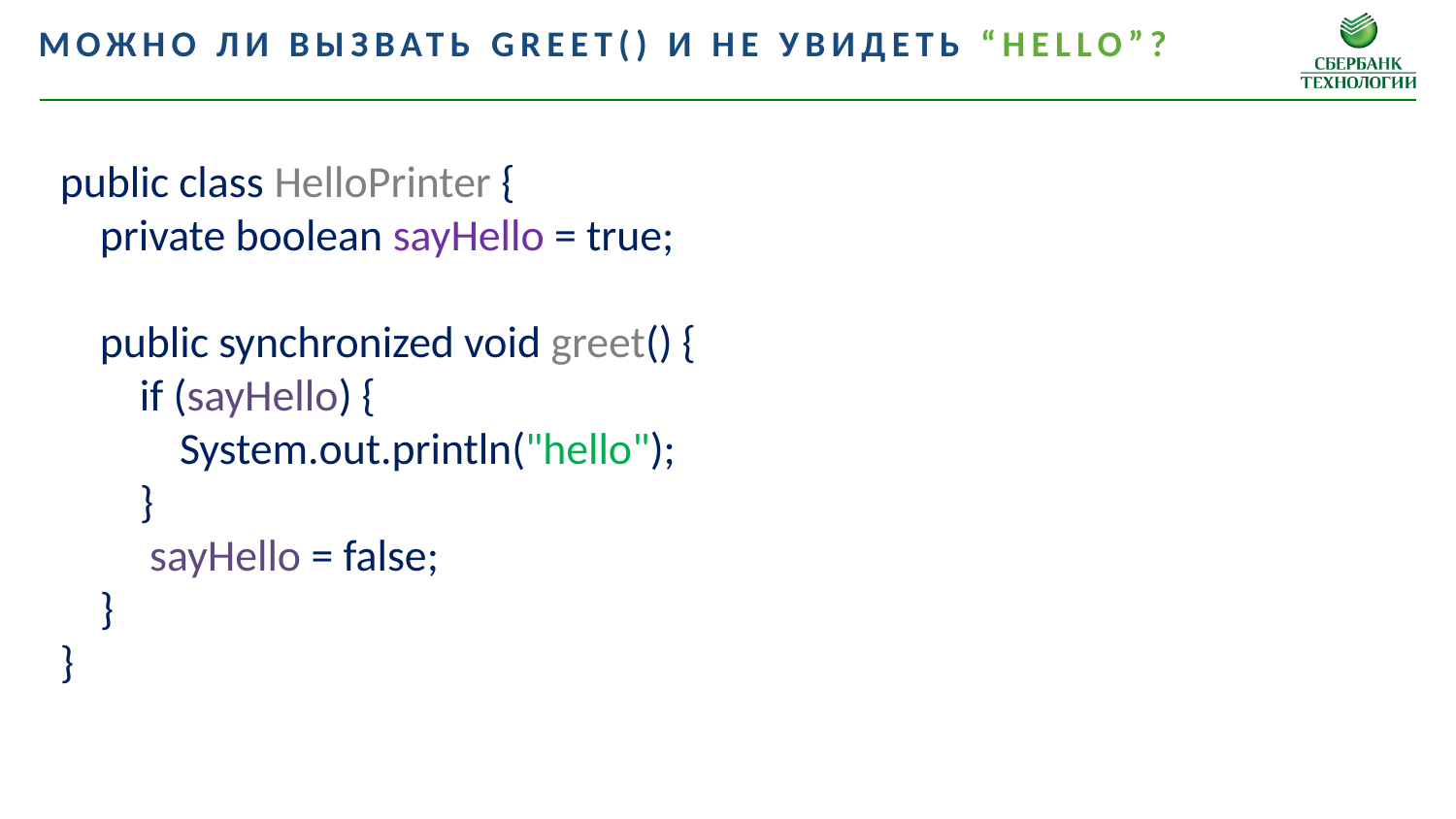

Можно ли вызвать greet() и не увидеть “Hello”?

public class HelloPrinter {
    private boolean sayHello = true;

    public synchronized void greet() {
        if (sayHello) {
            System.out.println("hello");
        }
         sayHello = false;
    }
}